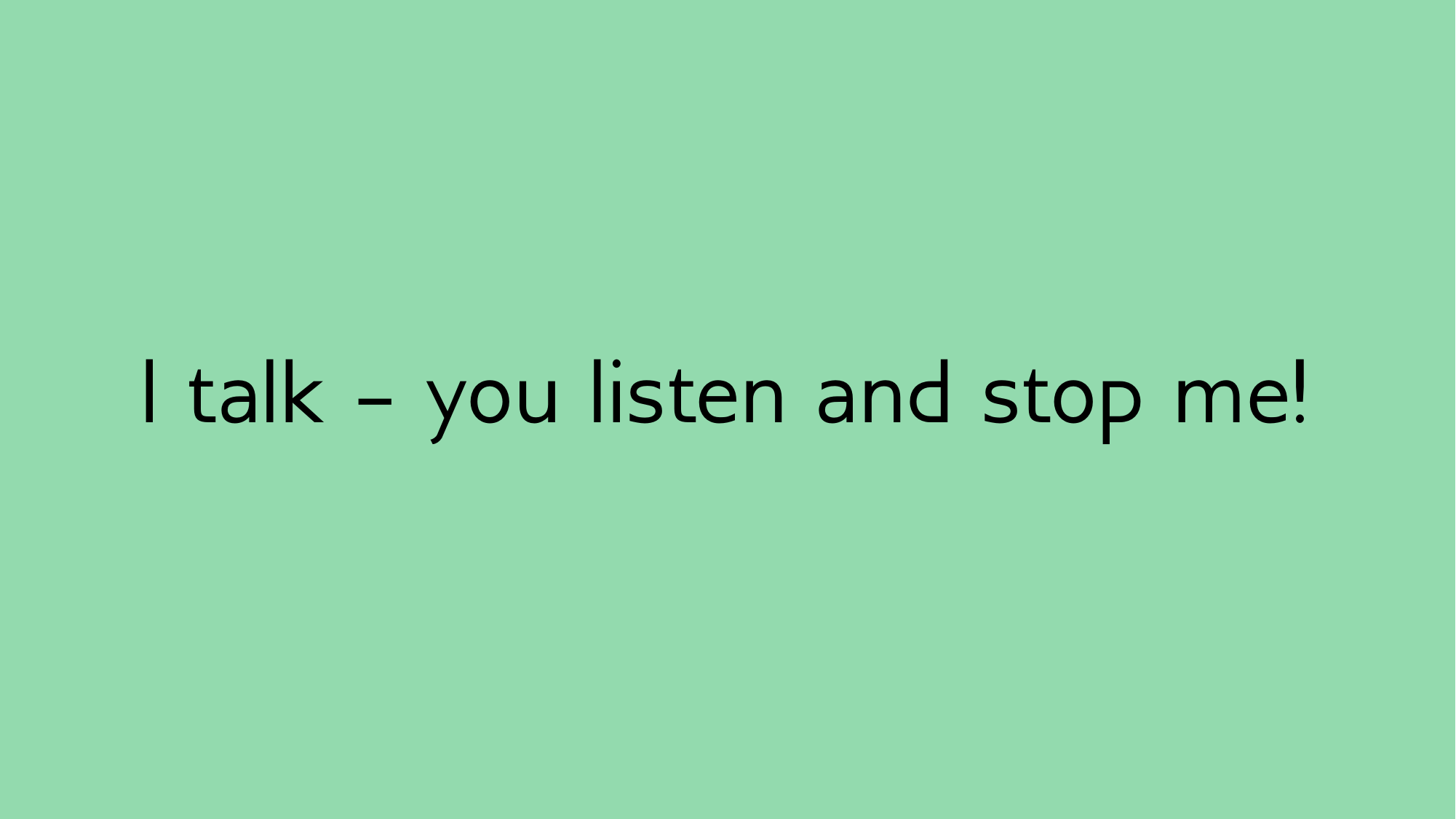

I talk – you listen and stop me!